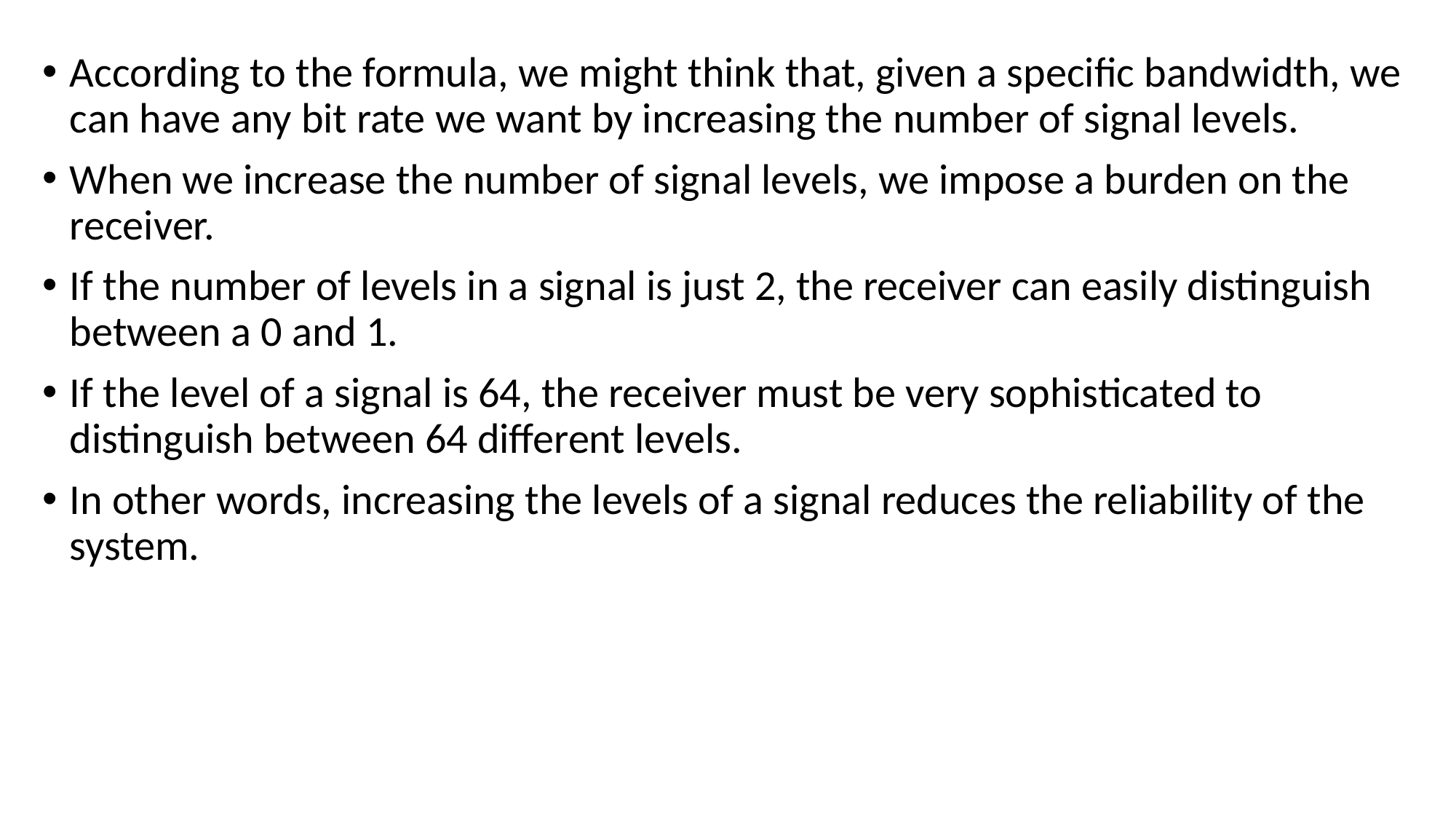

According to the formula, we might think that, given a specific bandwidth, we can have any bit rate we want by increasing the number of signal levels.
When we increase the number of signal levels, we impose a burden on the receiver.
If the number of levels in a signal is just 2, the receiver can easily distinguish between a 0 and 1.
If the level of a signal is 64, the receiver must be very sophisticated to distinguish between 64 different levels.
In other words, increasing the levels of a signal reduces the reliability of the system.